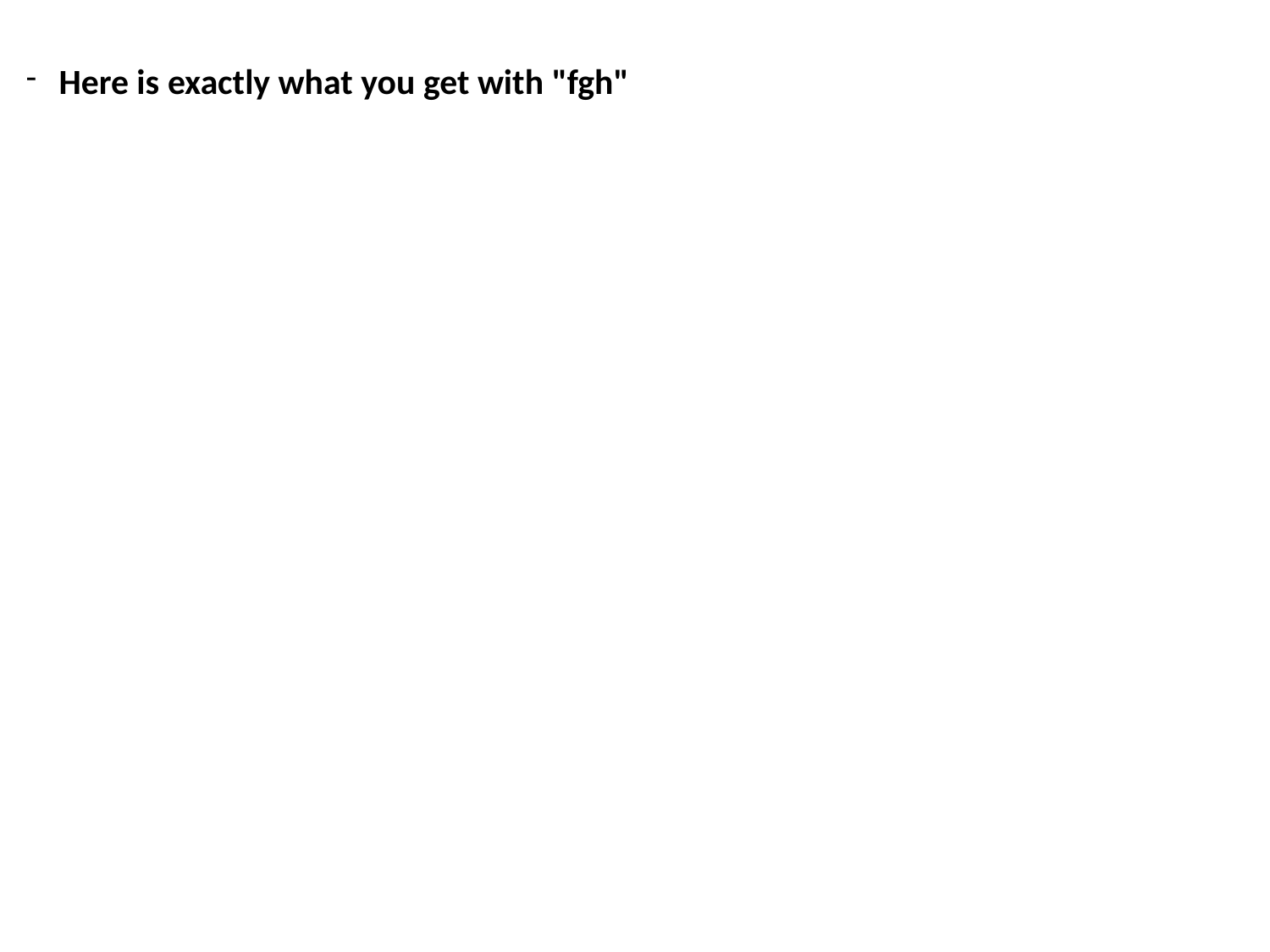

Here is exactly what you get with "fgh"